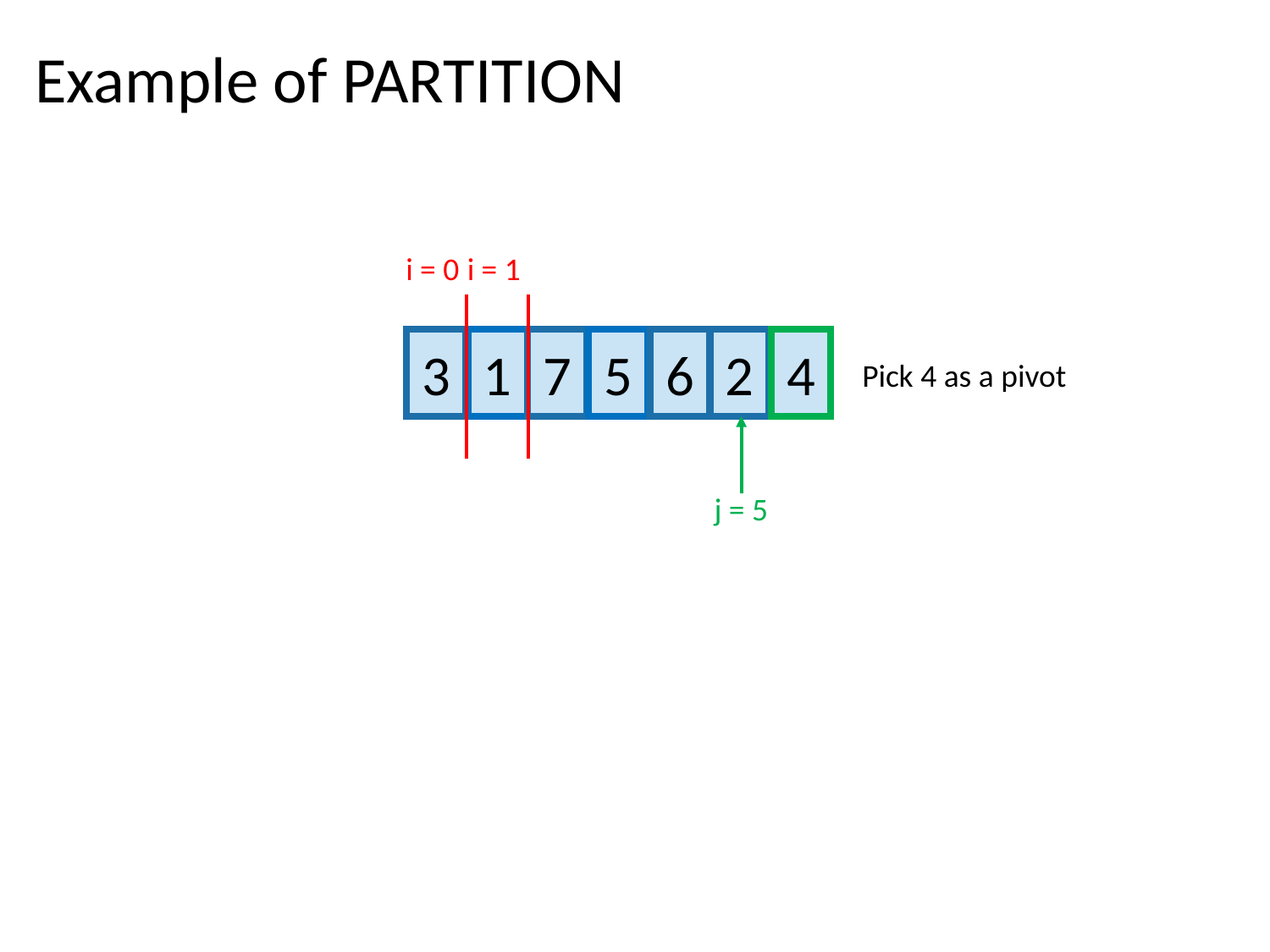

# Example of PARTITION
i = 0
i = 1
3
1
7
5
6
2
4
Pick 4 as a pivot
j = 5